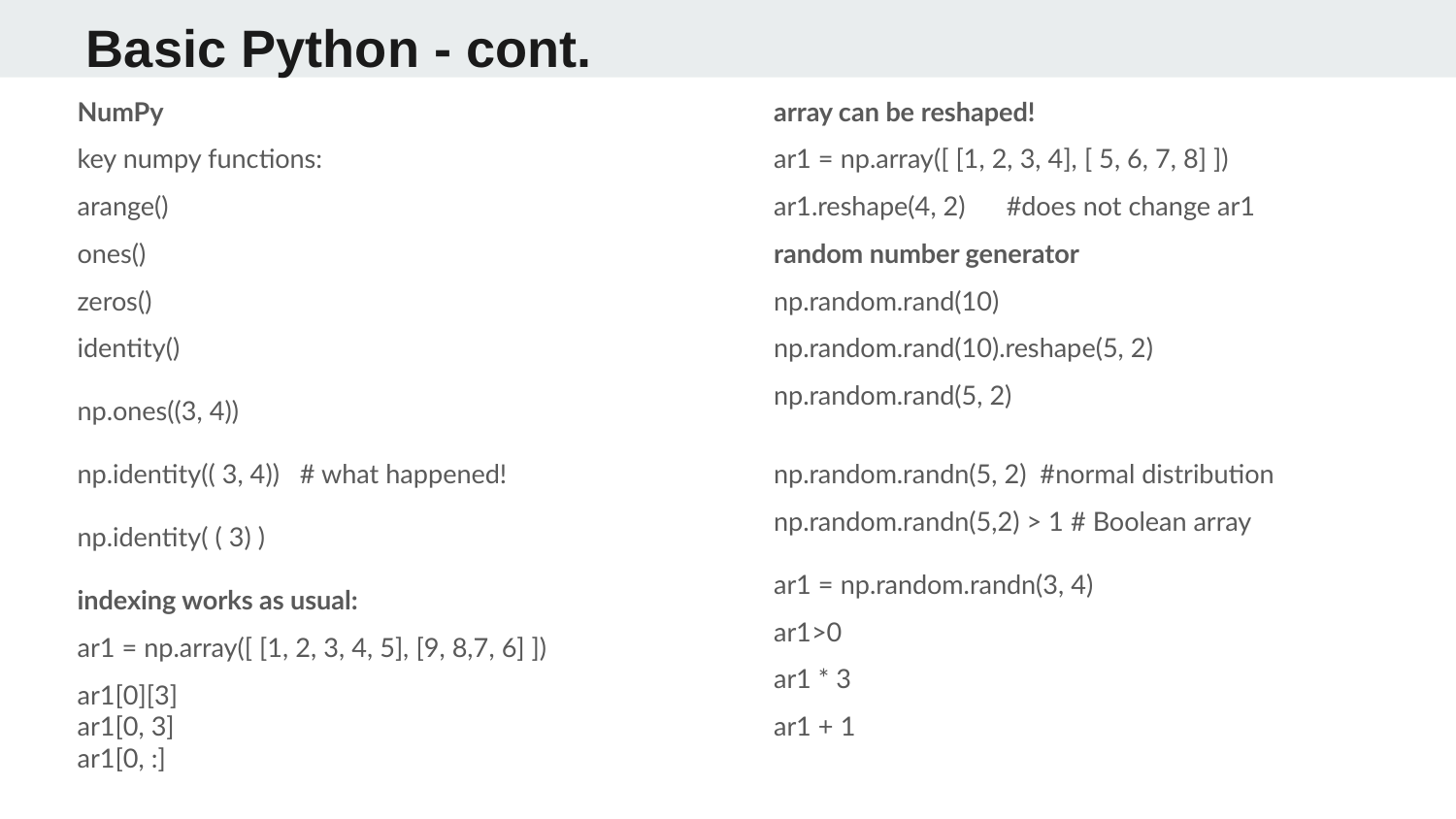

Basic Python - cont.
NumPy

key numpy functions:

arange()

ones()

zeros()

identity()

np.ones((3, 4))

np.identity(( 3, 4))   # what happened!

np.identity( ( 3) )

indexing works as usual:

ar1 = np.array([ [1, 2, 3, 4, 5], [9, 8,7, 6] ])

ar1[0][3]

ar1[0, 3]

ar1[0, :]

array can be reshaped!

ar1 = np.array([ [1, 2, 3, 4], [ 5, 6, 7, 8] ])

ar1.reshape(4, 2)      #does not change ar1

random number generator

np.random.rand(10)

np.random.rand(10).reshape(5, 2)

np.random.rand(5, 2)

np.random.randn(5, 2)  #normal distribution

np.random.randn(5,2) > 1 # Boolean array

ar1 = np.random.randn(3, 4)

ar1>0

ar1 * 3

ar1 + 1